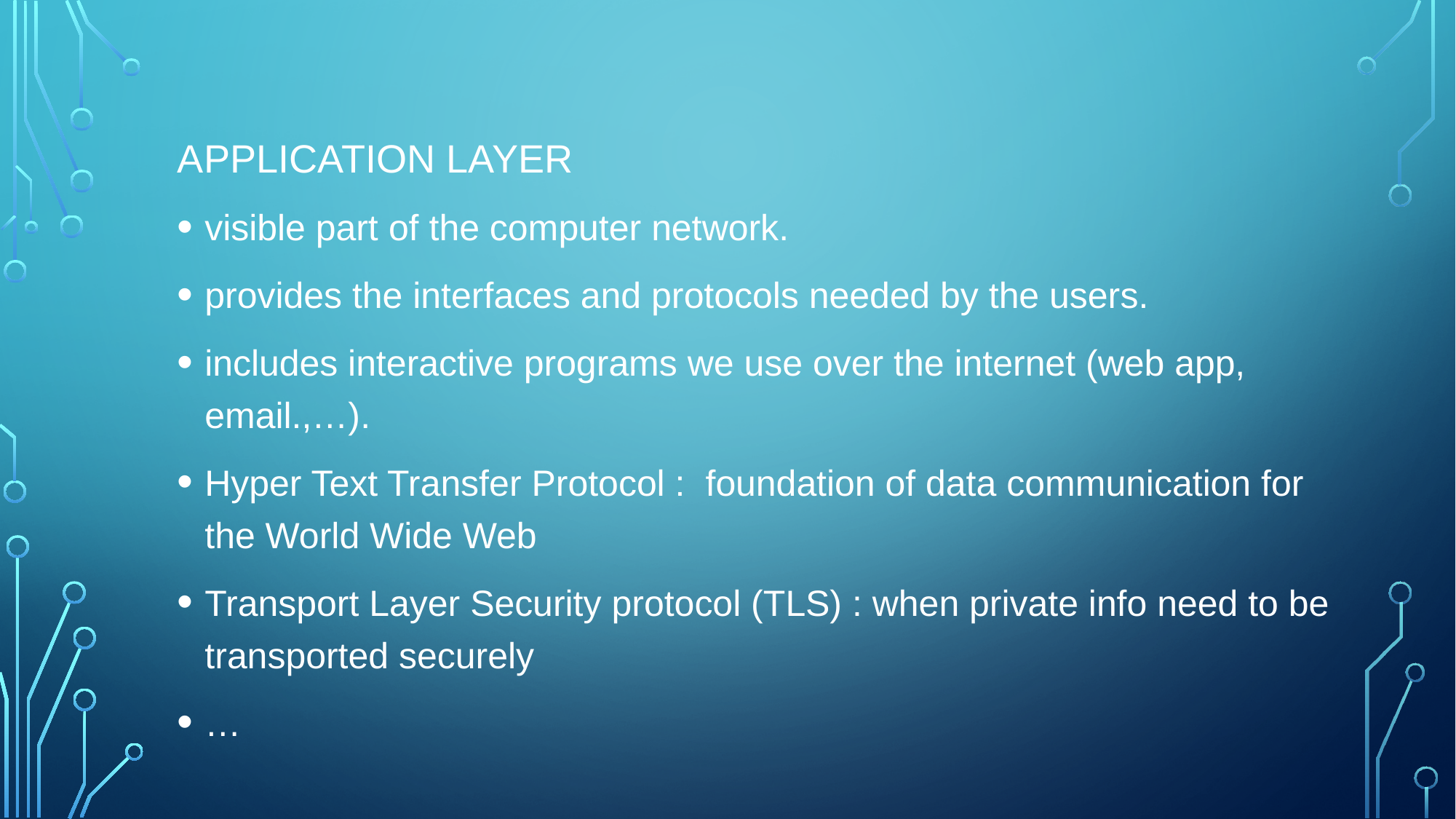

Application Layer
visible part of the computer network.
provides the interfaces and protocols needed by the users.
includes interactive programs we use over the internet (web app, email.,…).
Hyper Text Transfer Protocol :  foundation of data communication for the World Wide Web
Transport Layer Security protocol (TLS) : when private info need to be transported securely
…